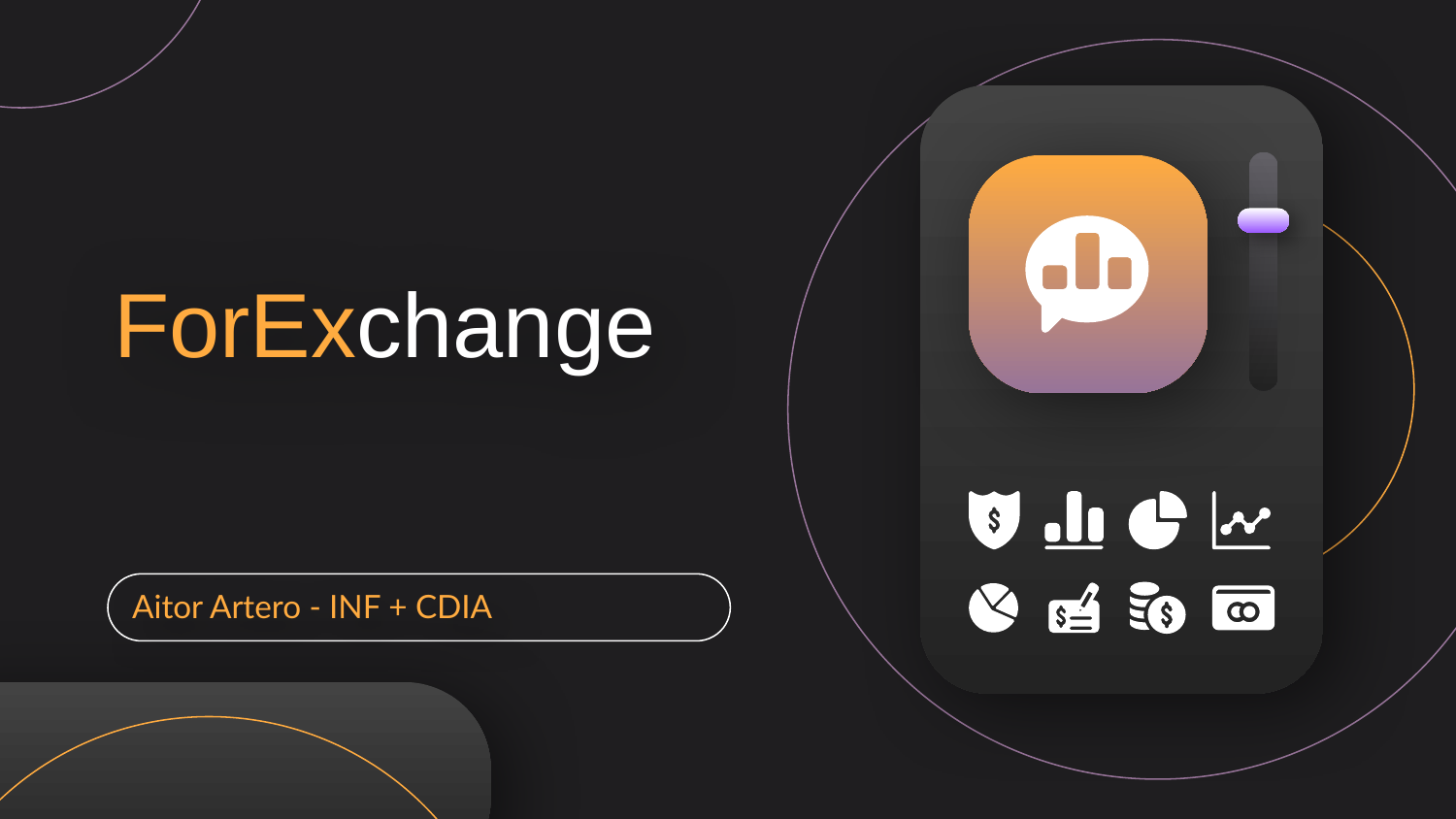

# ForExchange

Aitor Artero - INF + CDIA